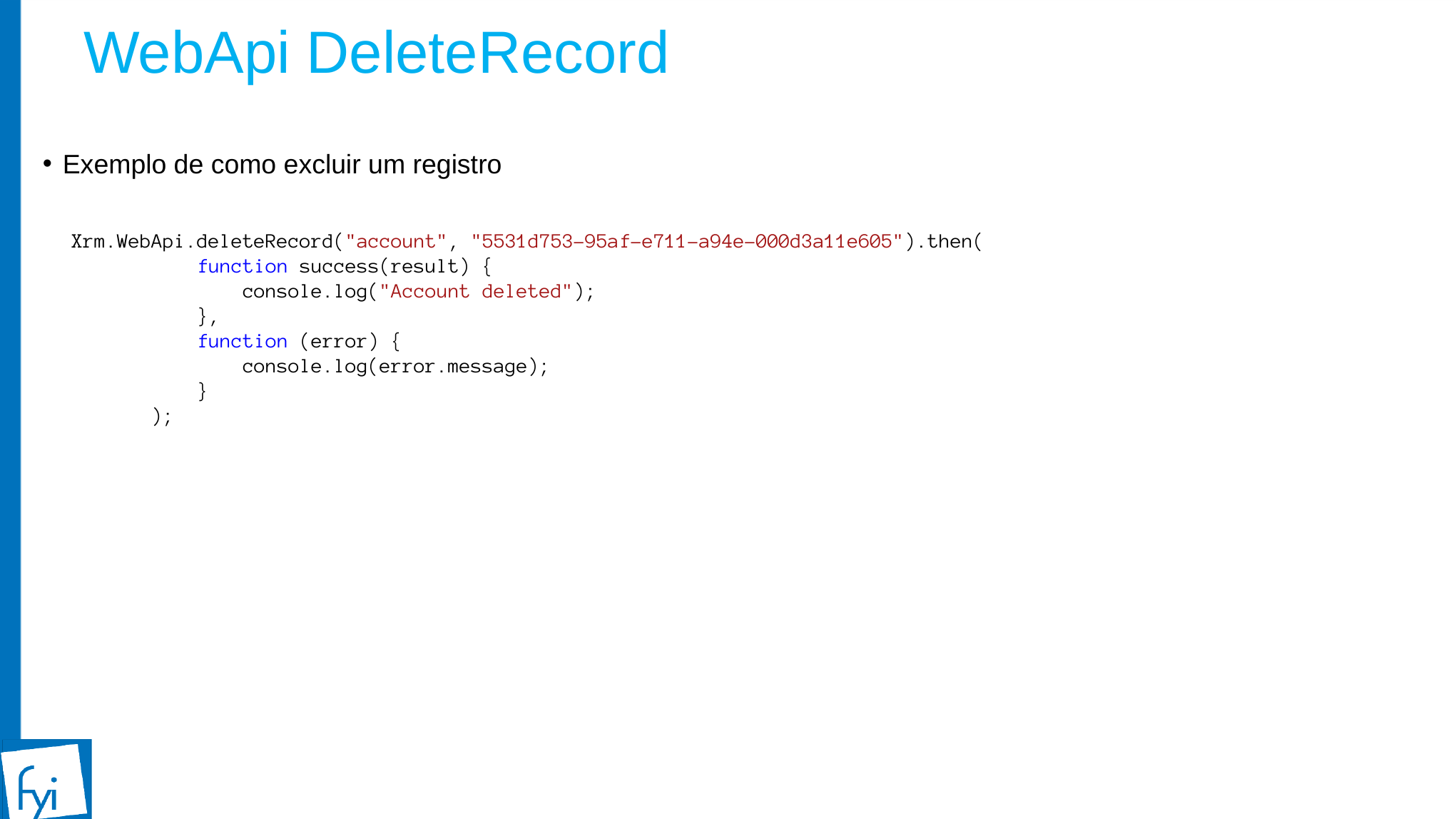

# WebApi DeleteRecord
Exemplo de como excluir um registro

 Xrm.WebApi.deleteRecord("account", "5531d753-95af-e711-a94e-000d3a11e605").then(
            function success(result) {
                console.log("Account deleted");
            },
            function (error) {
                console.log(error.message);
            }
        );